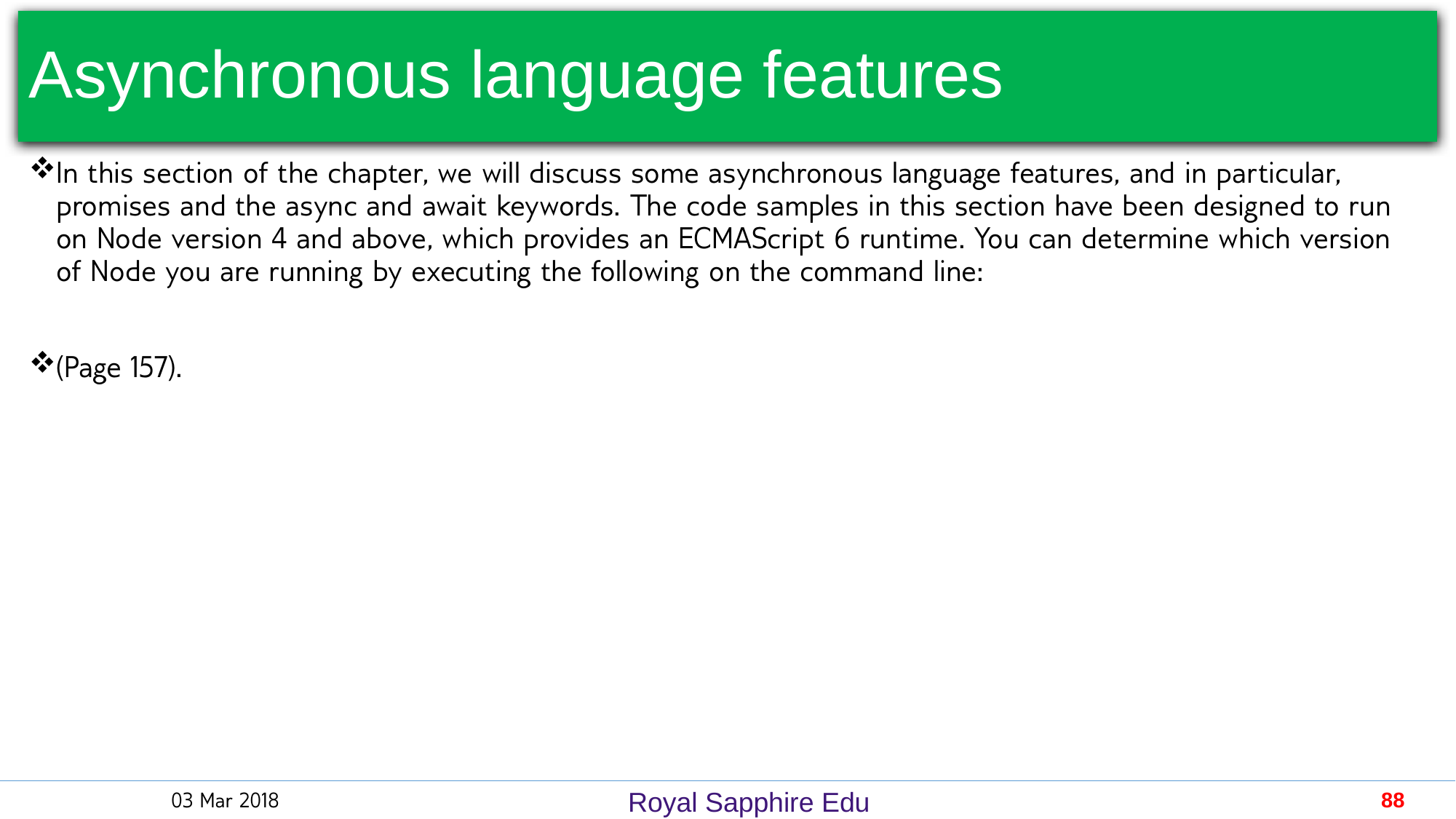

# Asynchronous language features
In this section of the chapter, we will discuss some asynchronous language features, and in particular, promises and the async and await keywords. The code samples in this section have been designed to run on Node version 4 and above, which provides an ECMAScript 6 runtime. You can determine which version of Node you are running by executing the following on the command line:

(Page 157).
03 Mar 2018
88